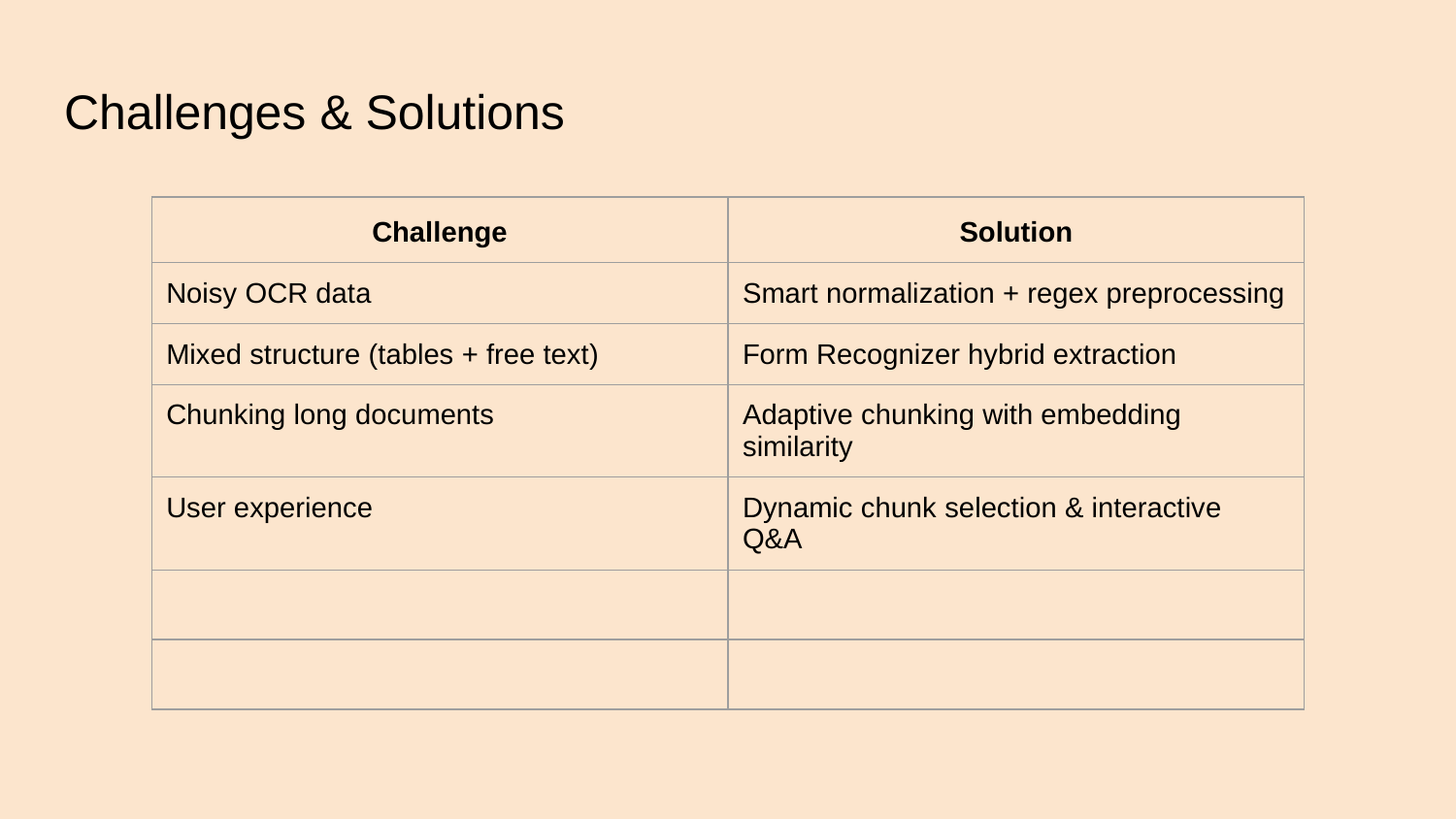

# Challenges & Solutions
| Challenge | Solution |
| --- | --- |
| Noisy OCR data | Smart normalization + regex preprocessing |
| Mixed structure (tables + free text) | Form Recognizer hybrid extraction |
| Chunking long documents | Adaptive chunking with embedding similarity |
| User experience | Dynamic chunk selection & interactive Q&A |
|  |  |
|  |  |